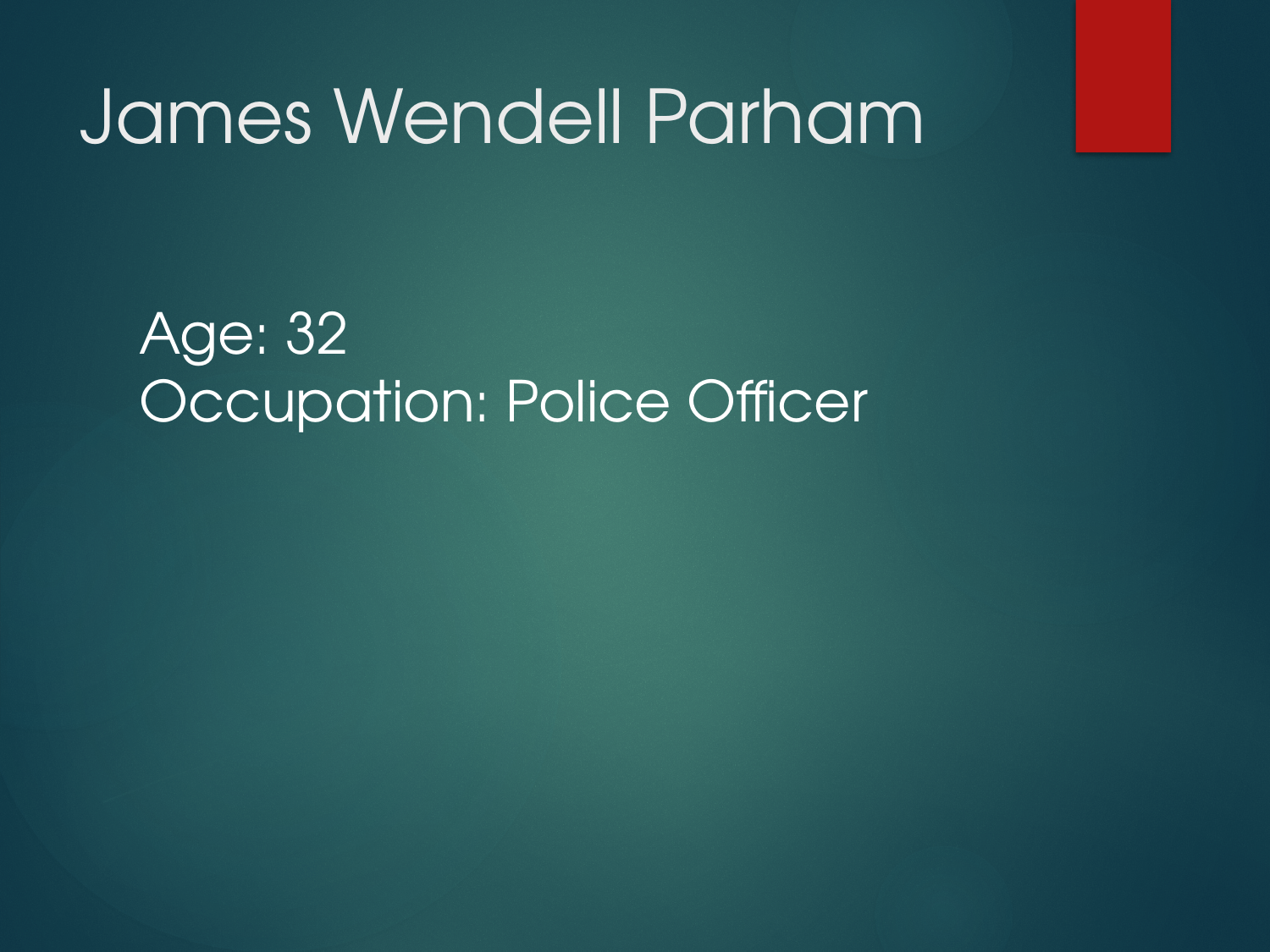

# James Wendell Parham

Age: 32
Occupation: Police Officer